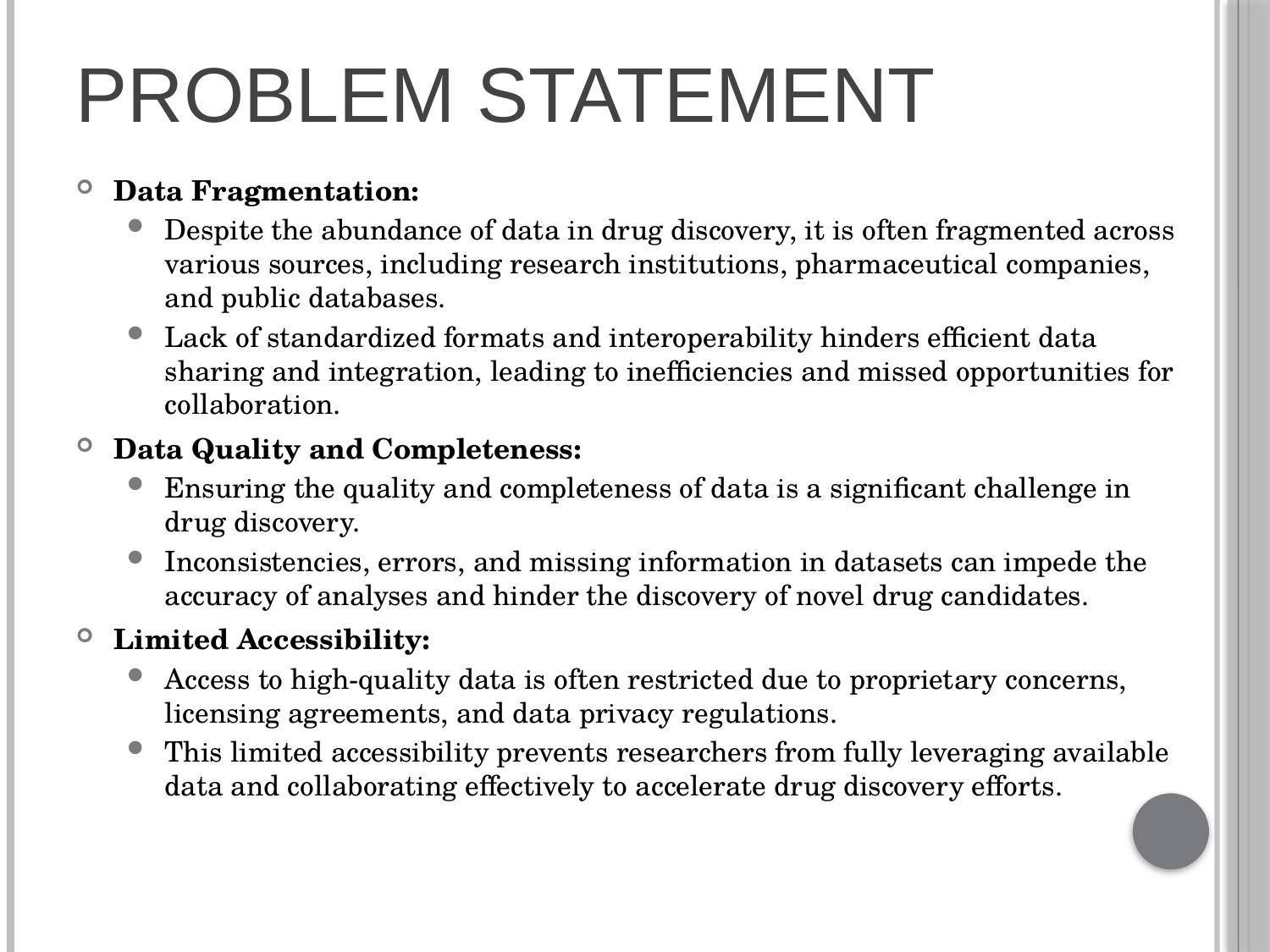

# PROBLEM STATEMENT
Data Fragmentation:
Despite the abundance of data in drug discovery, it is often fragmented across various sources, including research institutions, pharmaceutical companies, and public databases.
Lack of standardized formats and interoperability hinders efficient data sharing and integration, leading to inefficiencies and missed opportunities for collaboration.
Data Quality and Completeness:
Ensuring the quality and completeness of data is a significant challenge in drug discovery.
Inconsistencies, errors, and missing information in datasets can impede the accuracy of analyses and hinder the discovery of novel drug candidates.
Limited Accessibility:
Access to high-quality data is often restricted due to proprietary concerns, licensing agreements, and data privacy regulations.
This limited accessibility prevents researchers from fully leveraging available data and collaborating effectively to accelerate drug discovery efforts.